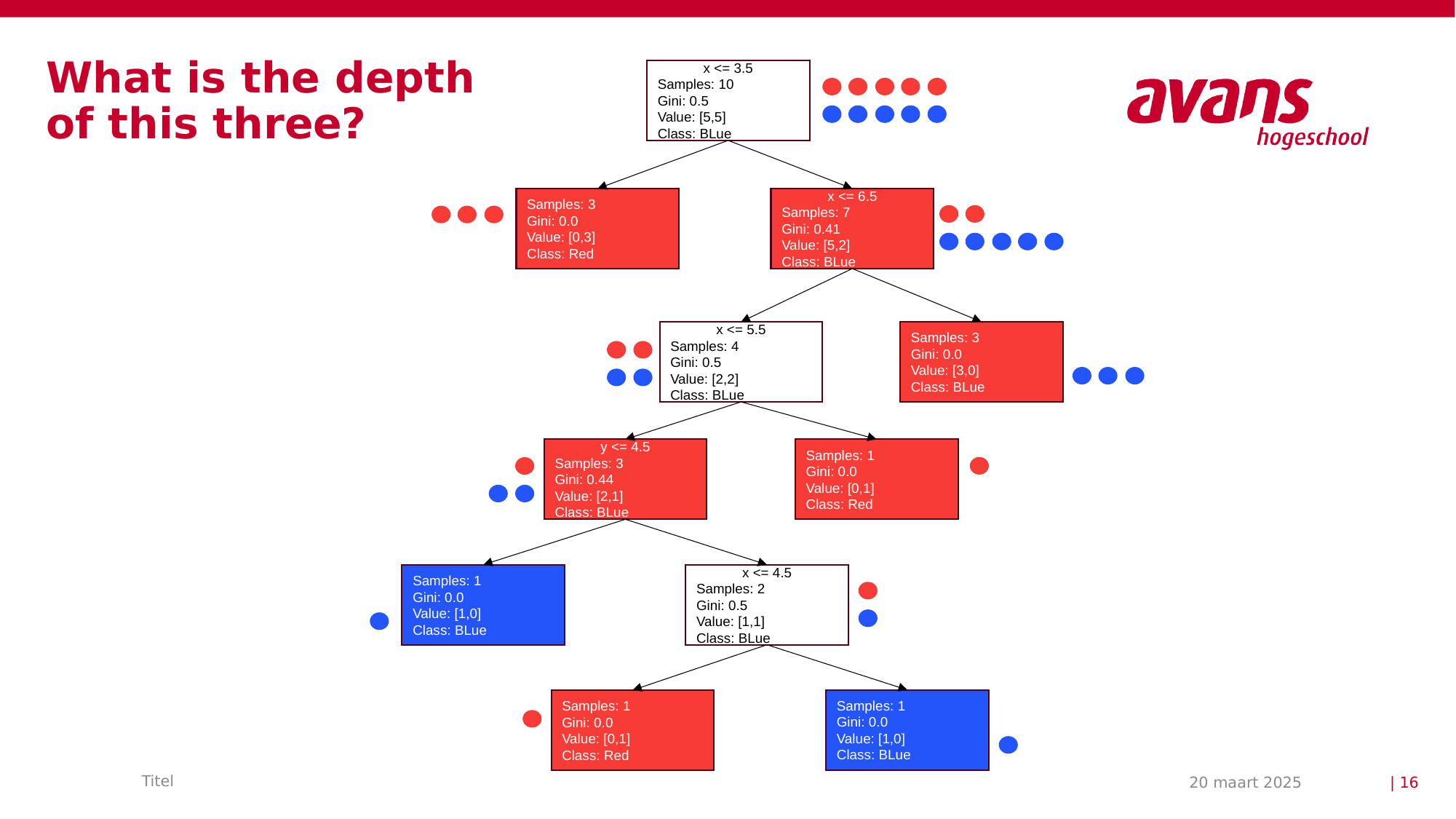

# What is the depth of this three?
x <= 3.5
Samples: 10
Gini: 0.5
Value: [5,5]
Class: BLue

Samples: 3
Gini: 0.0
Value: [0,3]
Class: Red
x <= 6.5
Samples: 7
Gini: 0.41
Value: [5,2]
Class: BLue

x <= 5.5
Samples: 4
Gini: 0.5
Value: [2,2]
Class: BLue
Samples: 3
Gini: 0.0
Value: [3,0]
Class: BLue

y <= 4.5
Samples: 3
Gini: 0.44
Value: [2,1]
Class: BLue
Samples: 1
Gini: 0.0
Value: [0,1]
Class: Red

Samples: 1
Gini: 0.0
Value: [1,0]
Class: BLue
x <= 4.5
Samples: 2
Gini: 0.5
Value: [1,1]
Class: BLue

Samples: 1
Gini: 0.0
Value: [1,0]
Class: BLue
Samples: 1
Gini: 0.0
Value: [0,1]
Class: Red

20 maart 2025
| 16